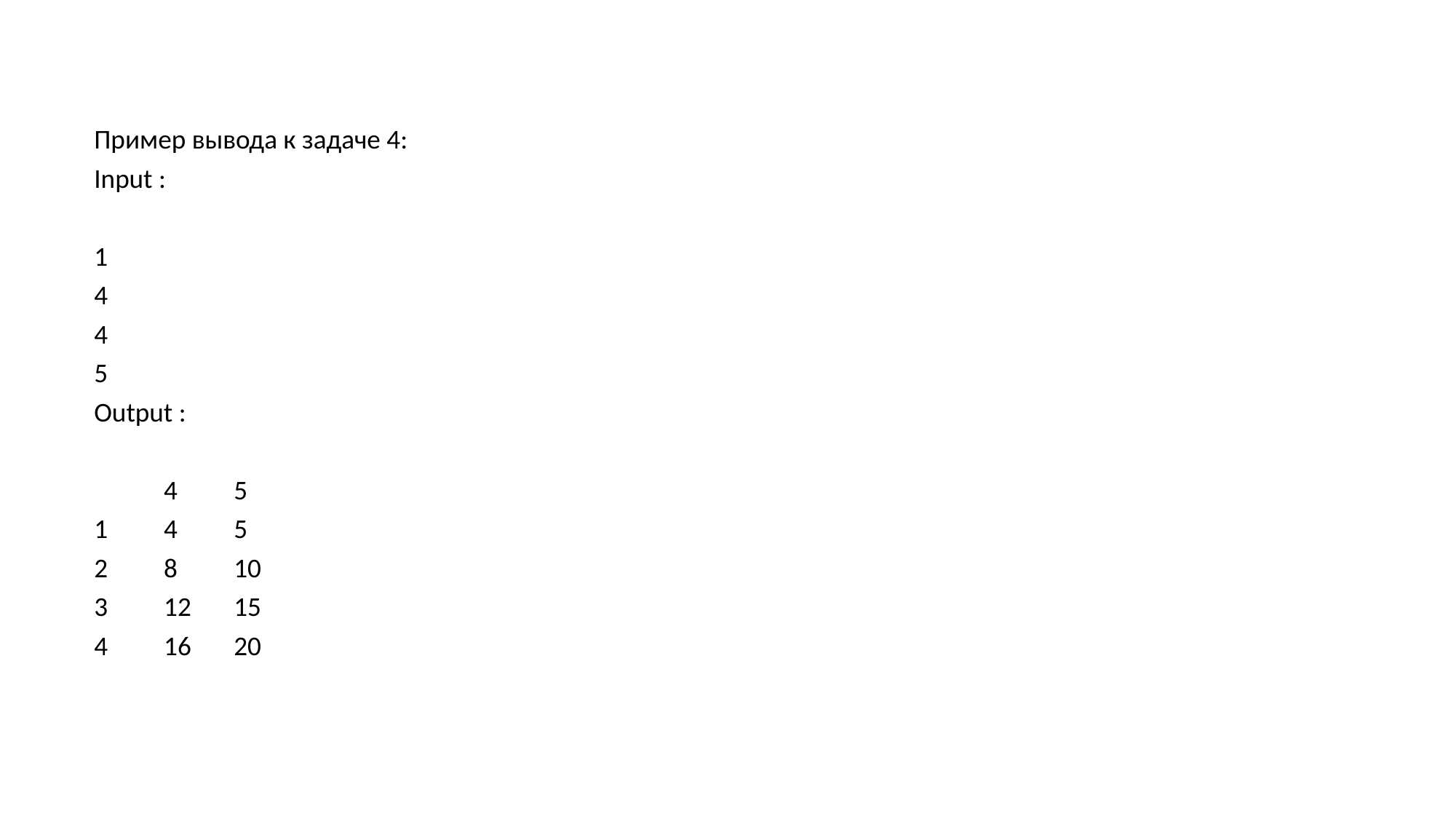

Пример вывода к задаче 4:
Input :

1
4
4
5
Output :

	4	5
1	4	5
2	8	10
3	12	15
4	16	20